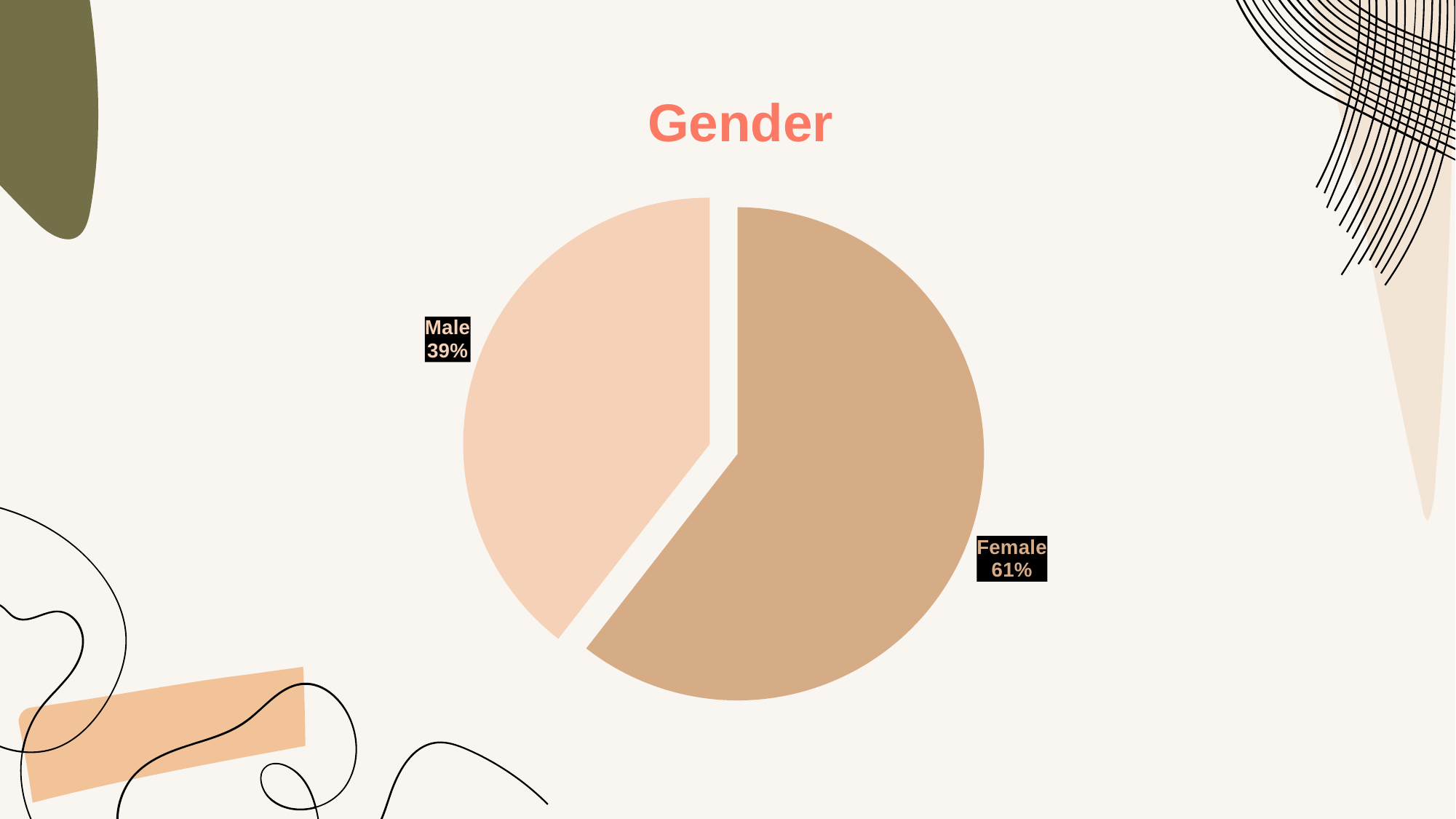

Gender

### Chart

| Category |  |
|---|---|
| Female | 23.0 |
| Male | 15.0 |